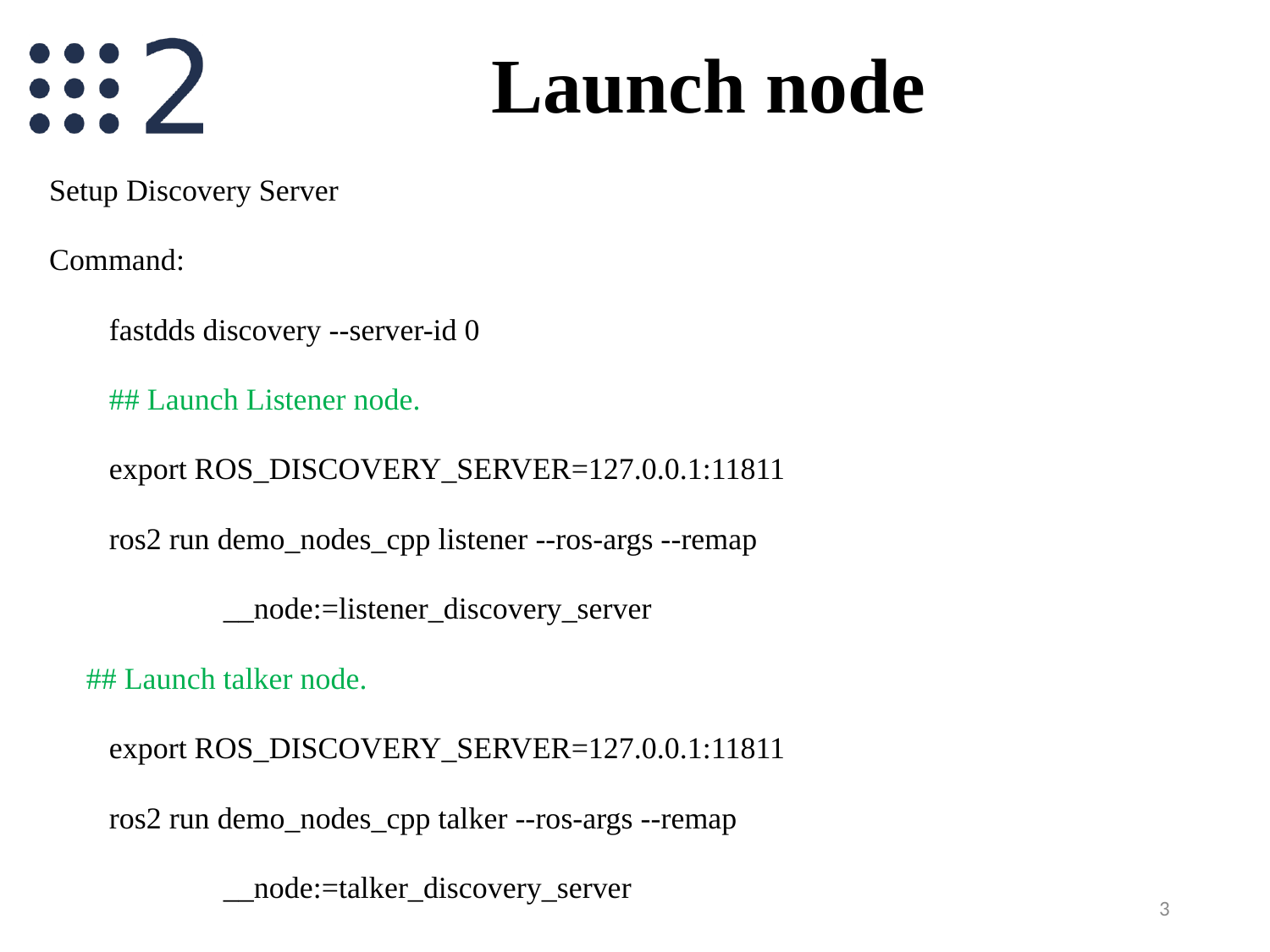

# Launch node
Setup Discovery Server
Command:
   fastdds discovery --server-id 0
   ## Launch Listener node.
   export ROS_DISCOVERY_SERVER=127.0.0.1:11811
   ros2 run demo_nodes_cpp listener --ros-args --remap
                  __node:=listener_discovery_server
## Launch talker node.
   export ROS_DISCOVERY_SERVER=127.0.0.1:11811
   ros2 run demo_nodes_cpp talker --ros-args --remap
                  __node:=talker_discovery_server

3